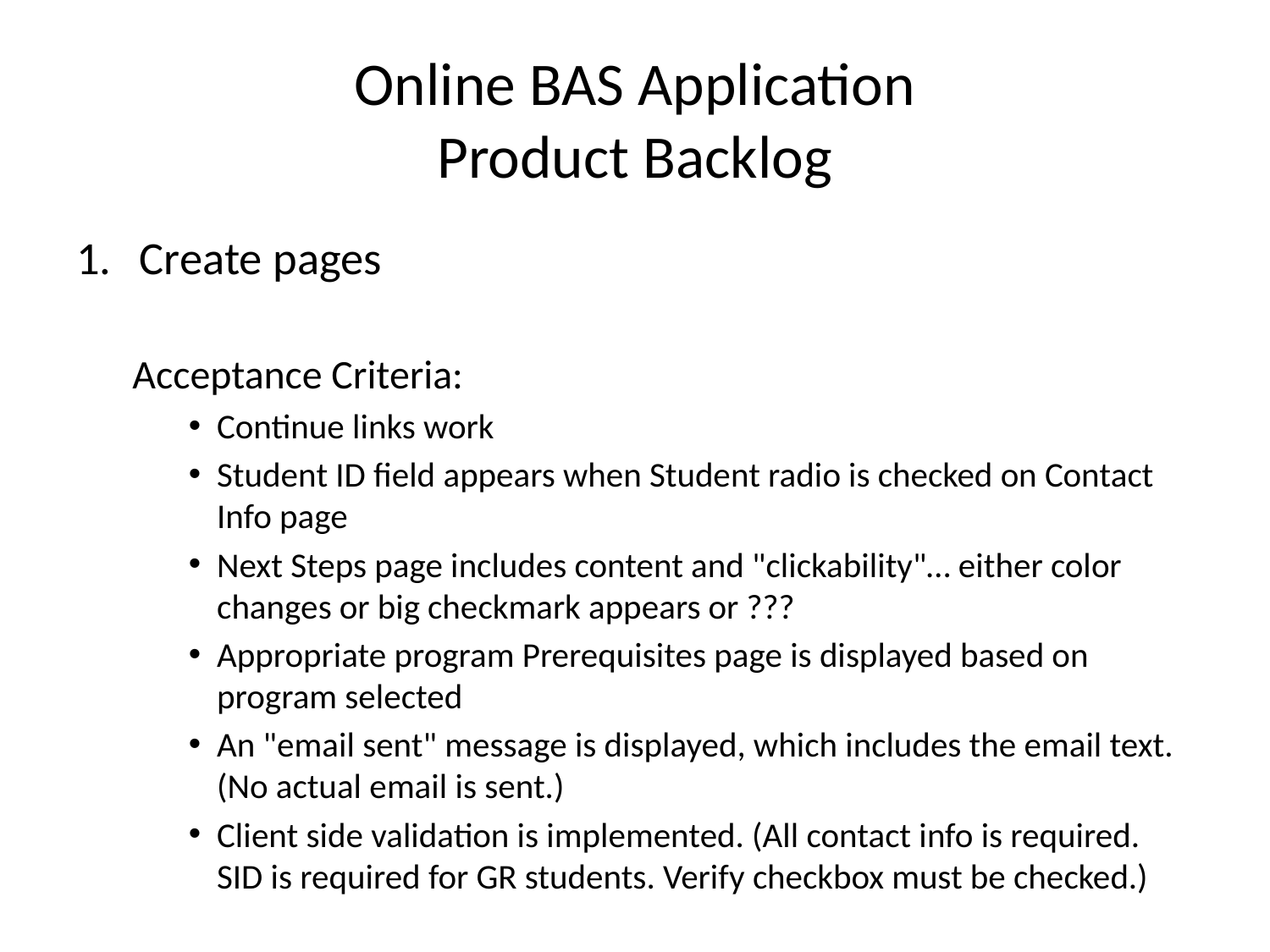

# Online BAS Application Product Backlog
Create pages

	Acceptance Criteria:
Continue links work
Student ID field appears when Student radio is checked on Contact Info page
Next Steps page includes content and "clickability"… either color changes or big checkmark appears or ???
Appropriate program Prerequisites page is displayed based on program selected
An "email sent" message is displayed, which includes the email text. (No actual email is sent.)
Client side validation is implemented. (All contact info is required. SID is required for GR students. Verify checkbox must be checked.)